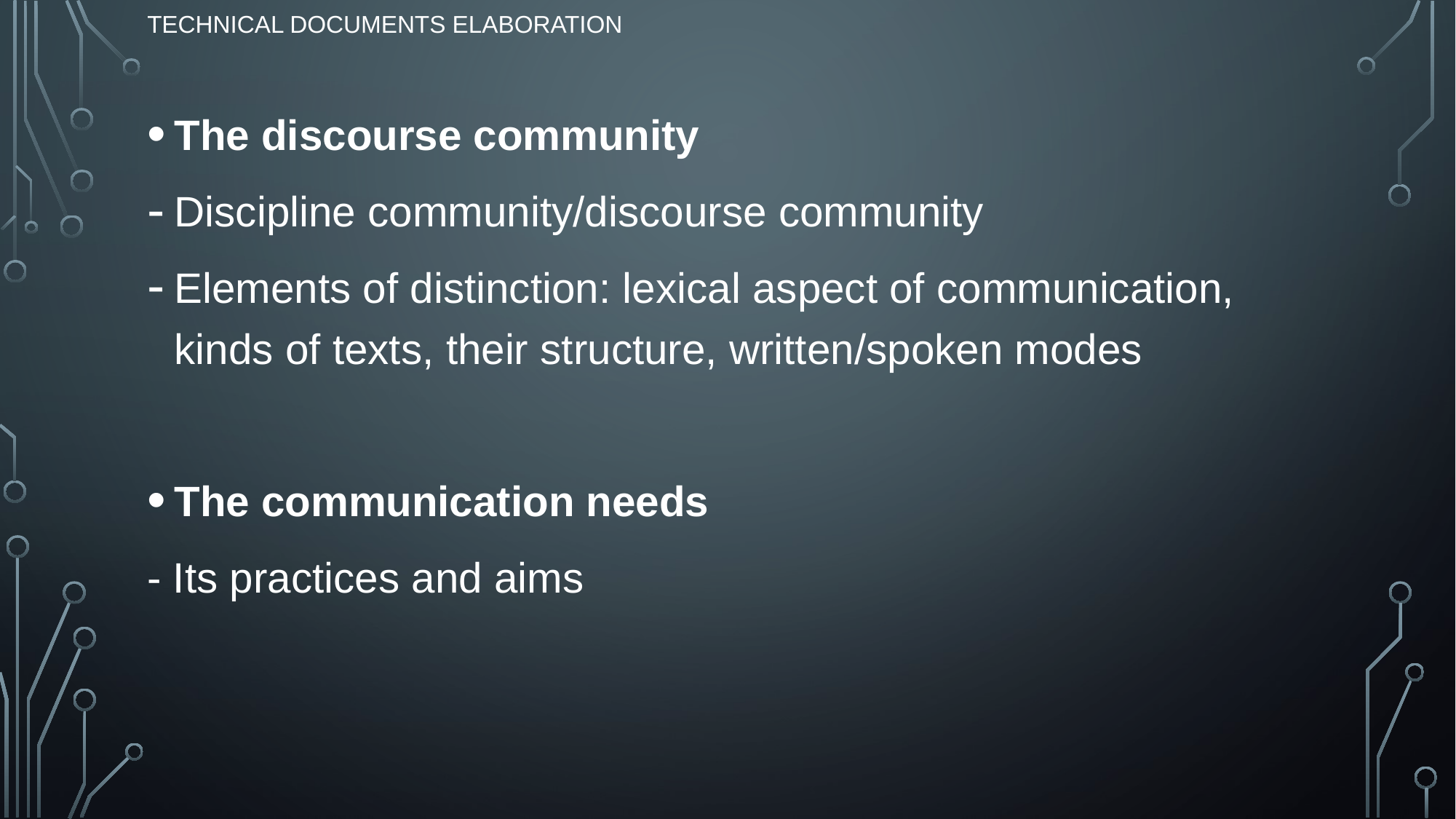

# TECHNICAL DOCUMENTS ELABORATION
The discourse community
Discipline community/discourse community
Elements of distinction: lexical aspect of communication, kinds of texts, their structure, written/spoken modes

The communication needs
- Its practices and aims